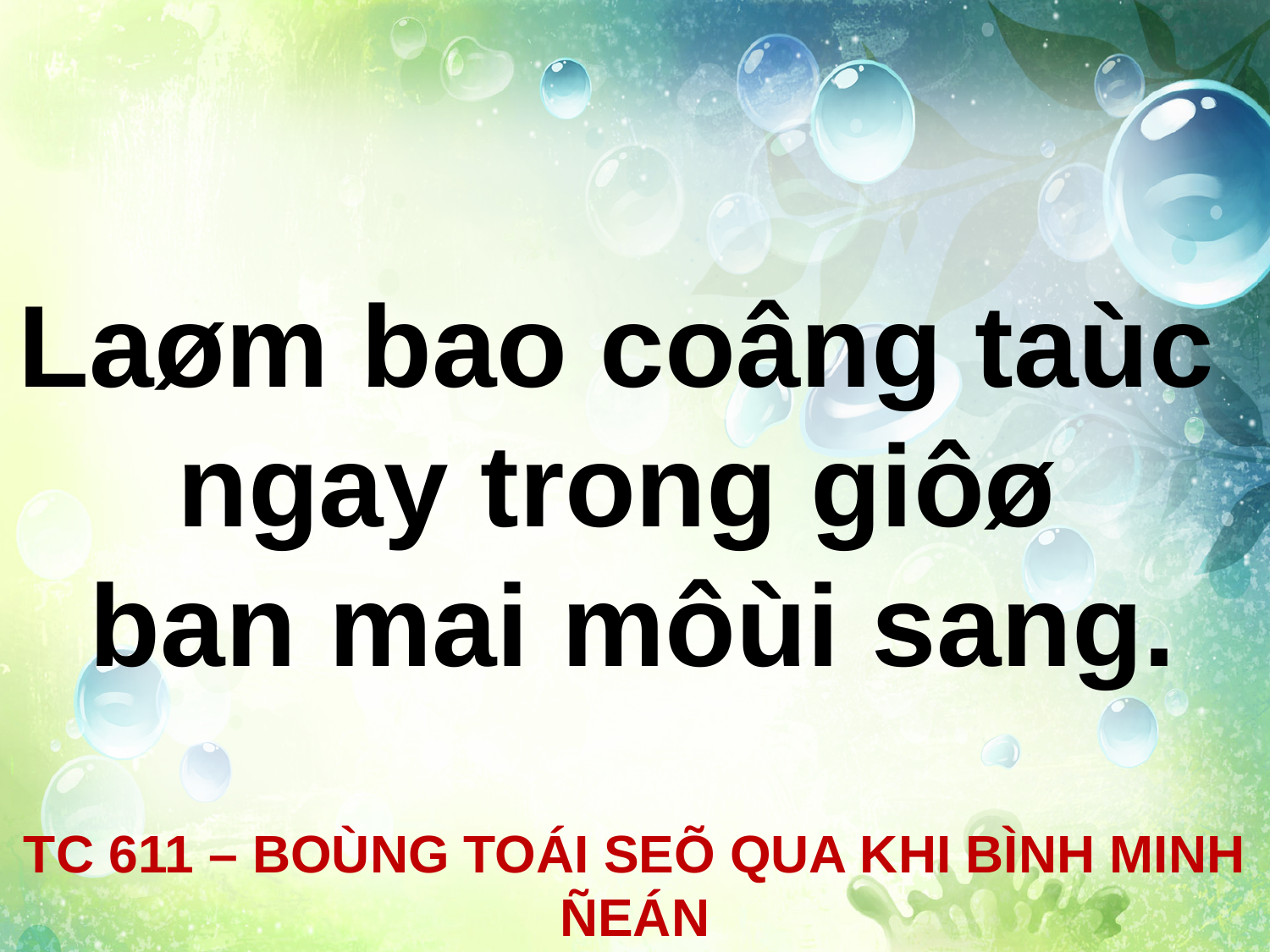

Laøm bao coâng taùc
ngay trong giôø
ban mai môùi sang.
TC 611 – BOÙNG TOÁI SEÕ QUA KHI BÌNH MINH ÑEÁN